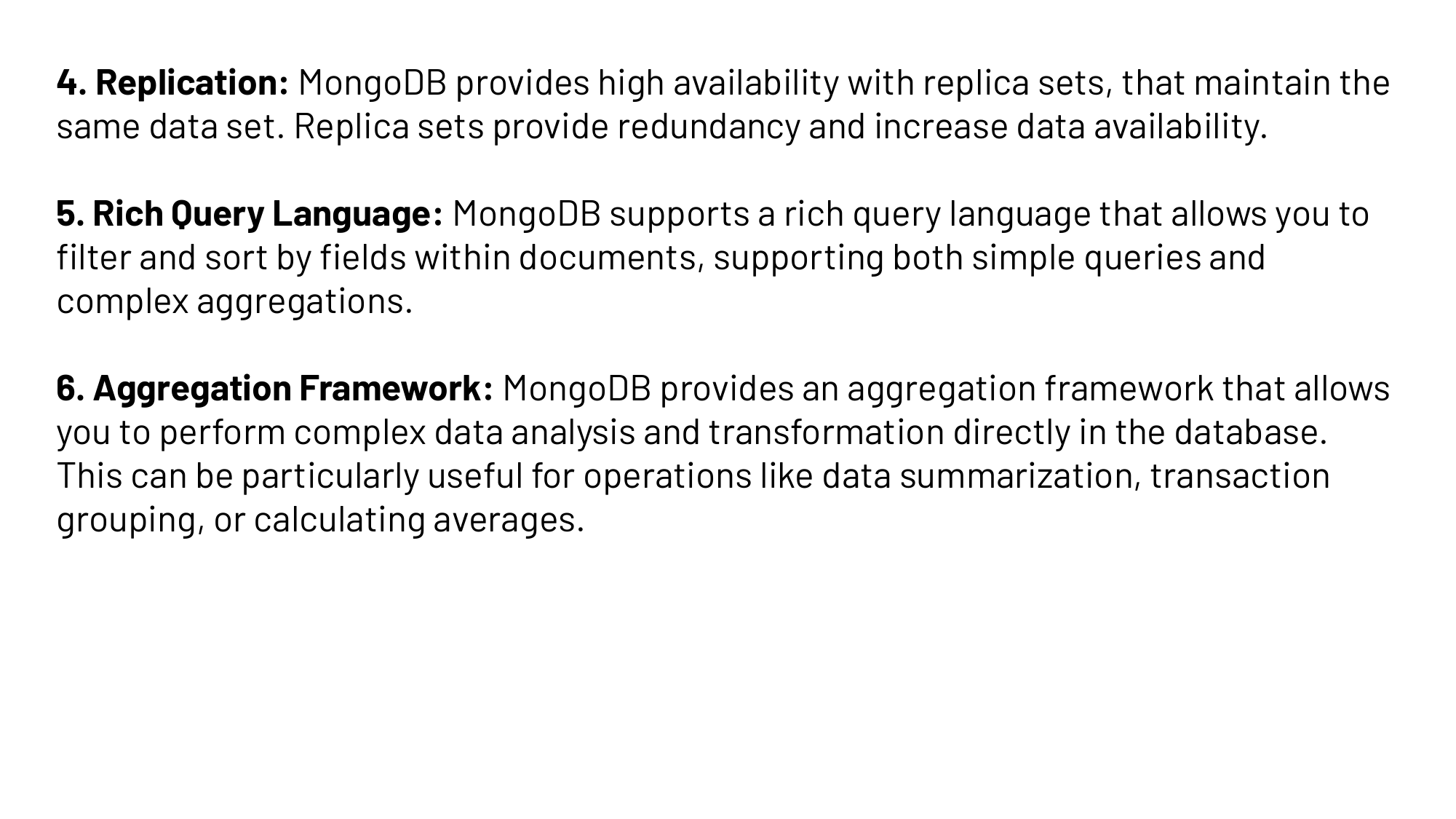

4. Replication: MongoDB provides high availability with replica sets, that maintain the same data set. Replica sets provide redundancy and increase data availability.

5. Rich Query Language: MongoDB supports a rich query language that allows you to filter and sort by fields within documents, supporting both simple queries and complex aggregations.

6. Aggregation Framework: MongoDB provides an aggregation framework that allows you to perform complex data analysis and transformation directly in the database. This can be particularly useful for operations like data summarization, transaction grouping, or calculating averages.